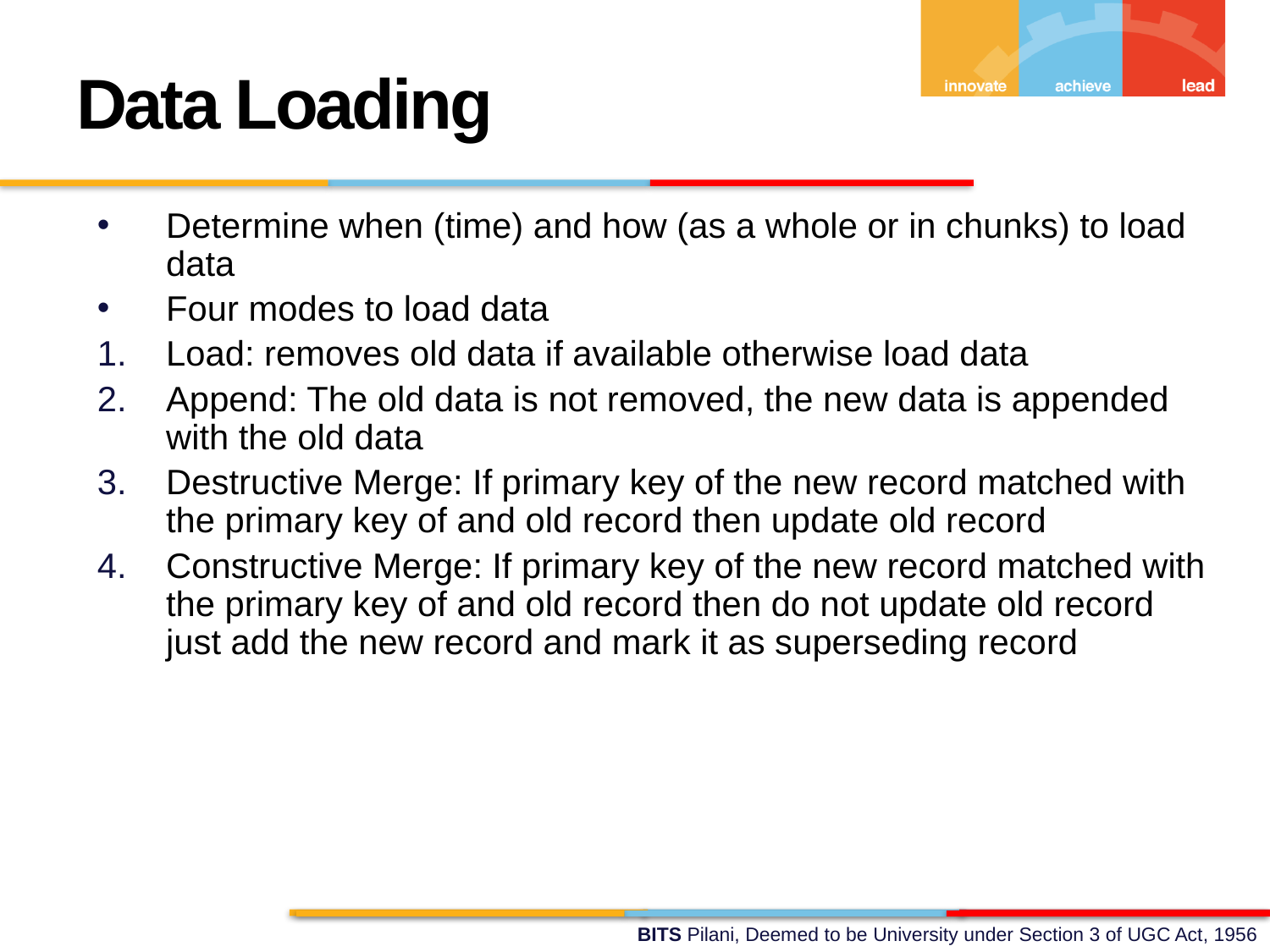

Data Loading
Determine when (time) and how (as a whole or in chunks) to load data
Four modes to load data
Load: removes old data if available otherwise load data
Append: The old data is not removed, the new data is appended with the old data
Destructive Merge: If primary key of the new record matched with the primary key of and old record then update old record
Constructive Merge: If primary key of the new record matched with the primary key of and old record then do not update old record just add the new record and mark it as superseding record